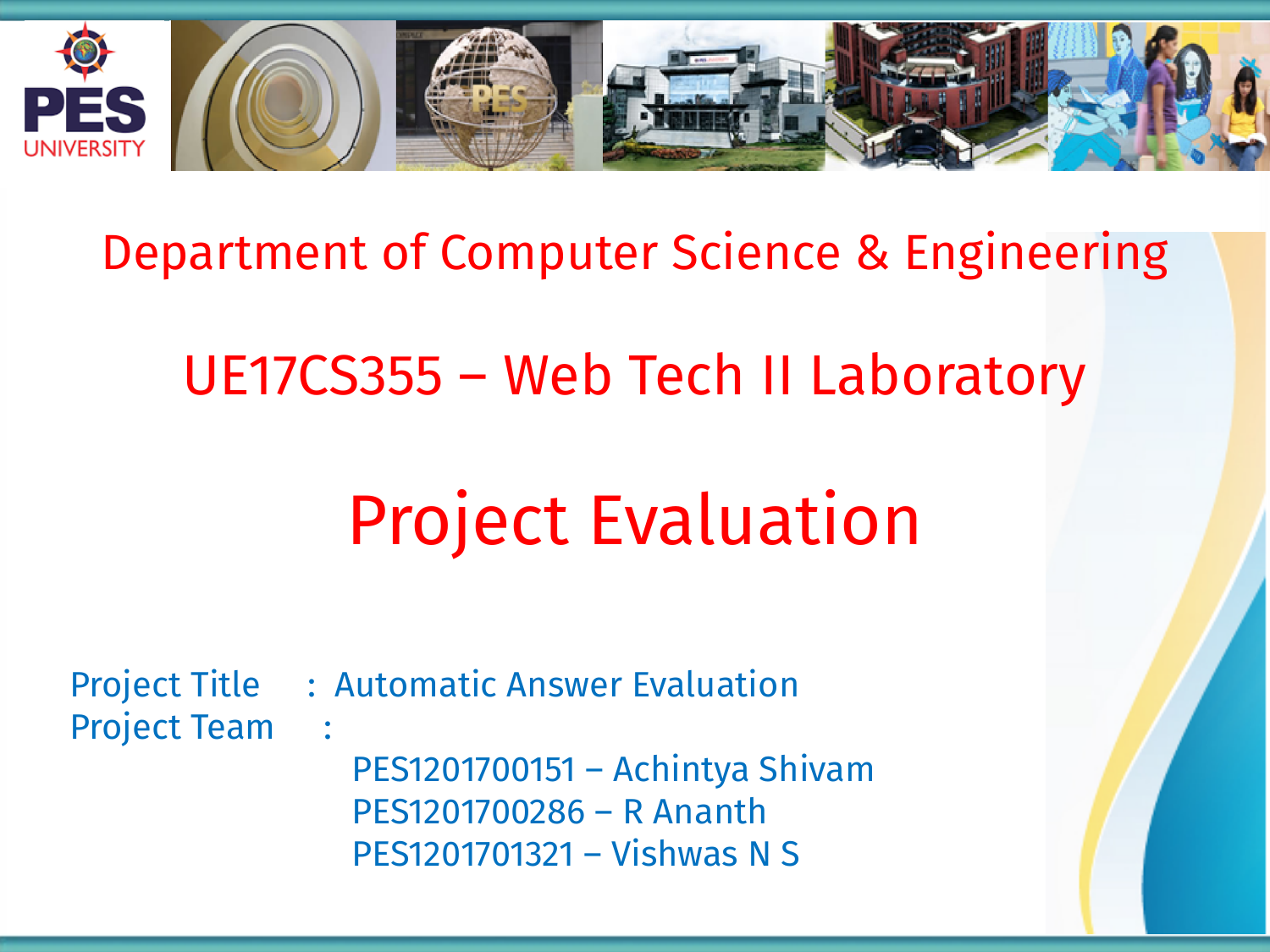

Department of Computer Science & Engineering

UE17CS355 – Web Tech II Laboratory

Project Evaluation
Project Title     :  Automatic Answer Evaluation
Project Team 	:
		   PES1201700151 – Achintya Shivam
		   PES1201700286 – R Ananth
		   PES1201701321 – Vishwas N S